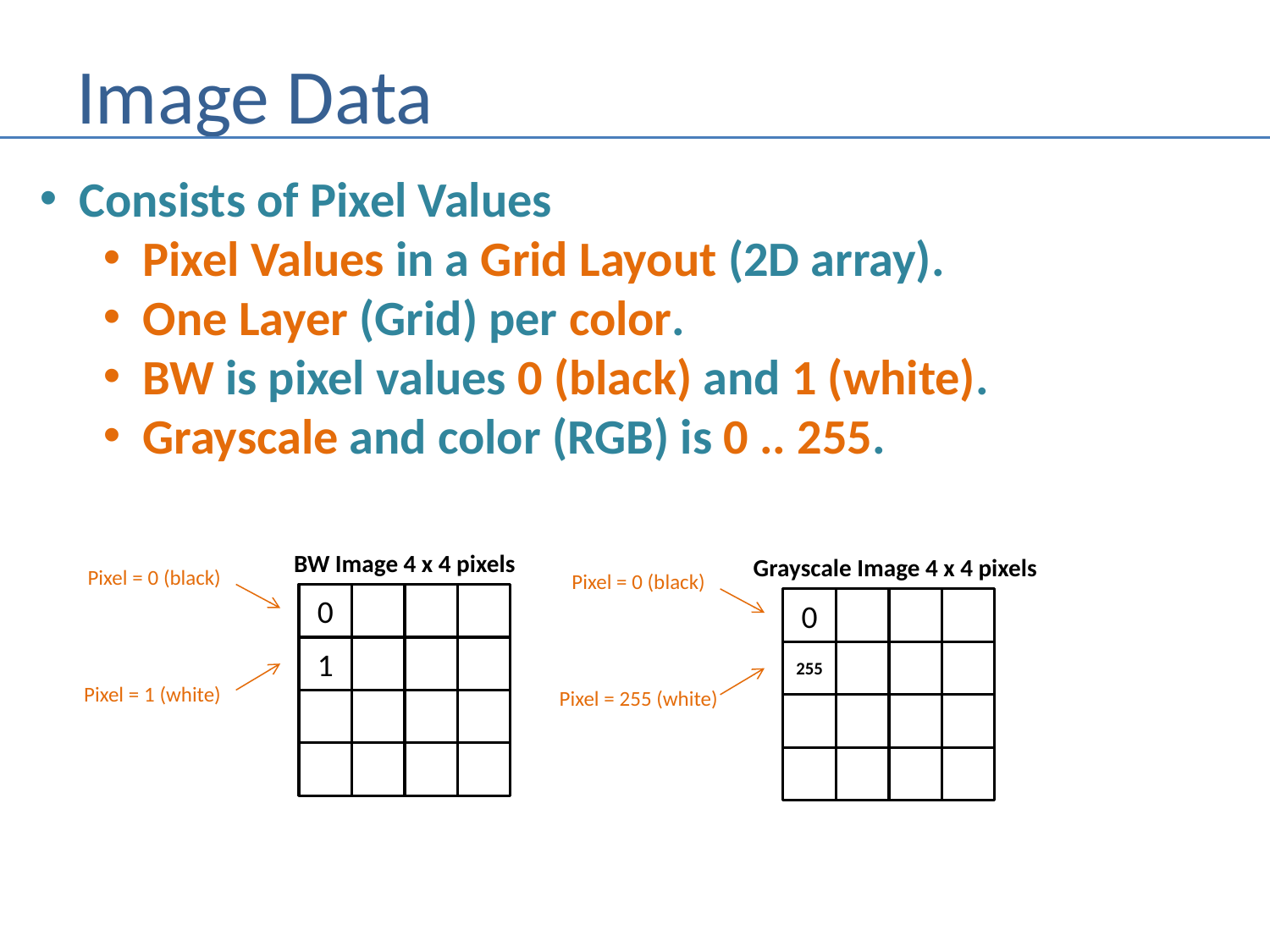

# Image Data
Consists of Pixel Values
Pixel Values in a Grid Layout (2D array).
One Layer (Grid) per color.
BW is pixel values 0 (black) and 1 (white).
Grayscale and color (RGB) is 0 .. 255.
BW Image 4 x 4 pixels
Grayscale Image 4 x 4 pixels
Pixel = 0 (black)
Pixel = 0 (black)
0

0

1

255

Pixel = 1 (white)
Pixel = 255 (white)